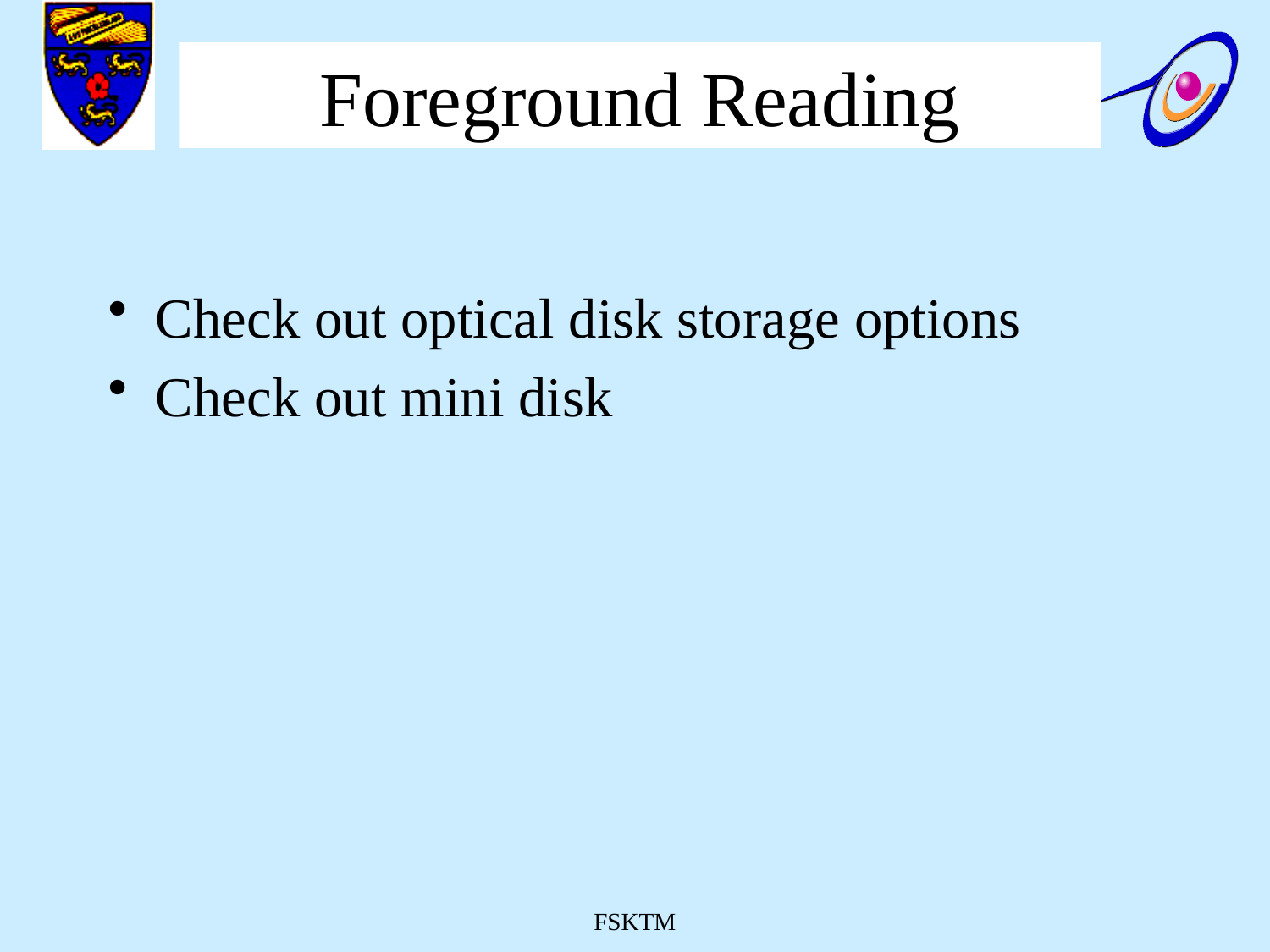

# Foreground Reading
Check out optical disk storage options
Check out mini disk

FSKTM